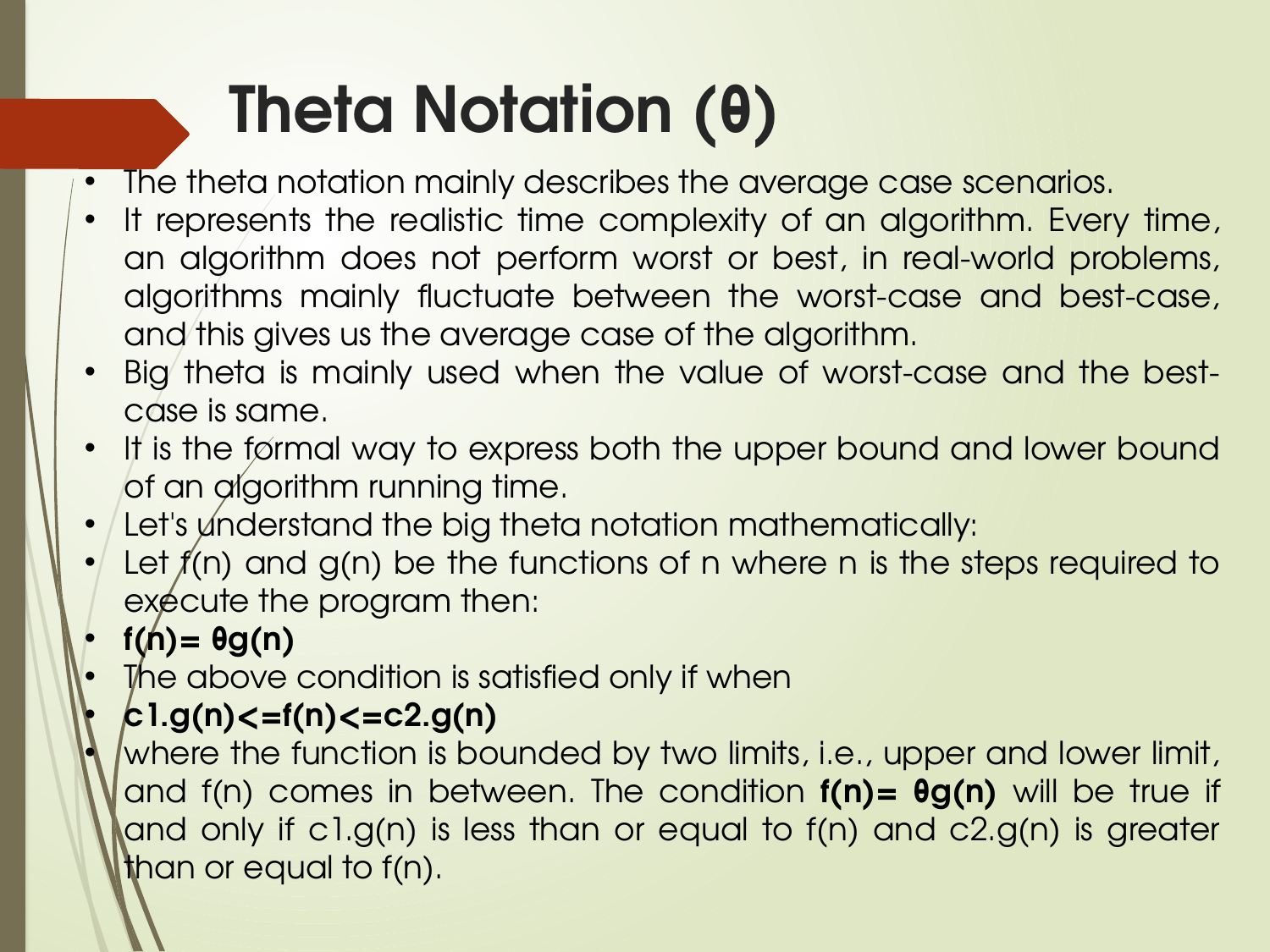

# Theta Notation (θ)
The theta notation mainly describes the average case scenarios.
It represents the realistic time complexity of an algorithm. Every time, an algorithm does not perform worst or best, in real-world problems, algorithms mainly fluctuate between the worst-case and best-case, and this gives us the average case of the algorithm.
Big theta is mainly used when the value of worst-case and the best-case is same.
It is the formal way to express both the upper bound and lower bound of an algorithm running time.
Let's understand the big theta notation mathematically:
Let f(n) and g(n) be the functions of n where n is the steps required to execute the program then:
f(n)= θg(n)
The above condition is satisfied only if when
c1.g(n)<=f(n)<=c2.g(n)
where the function is bounded by two limits, i.e., upper and lower limit, and f(n) comes in between. The condition f(n)= θg(n) will be true if and only if c1.g(n) is less than or equal to f(n) and c2.g(n) is greater than or equal to f(n).